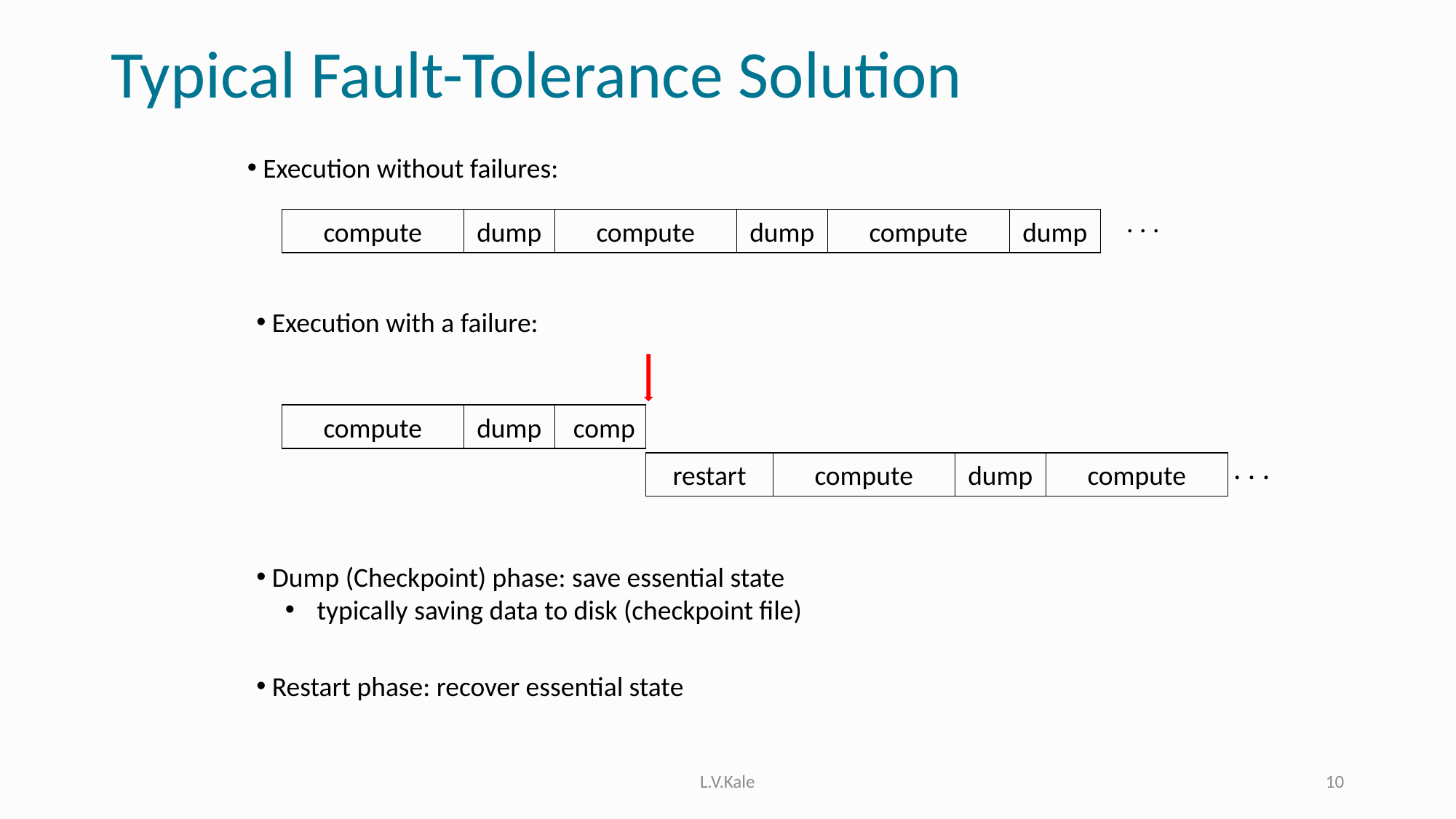

# Typical Fault-Tolerance Solution

 Execution without failures:
. . .
compute
dump
compute
dump
compute
dump
 Execution with a failure:

compute
dump
comp
. . .
restart
compute
dump
compute
 Dump (Checkpoint) phase: save essential state
 typically saving data to disk (checkpoint file)
 Restart phase: recover essential state
L.V.Kale
10